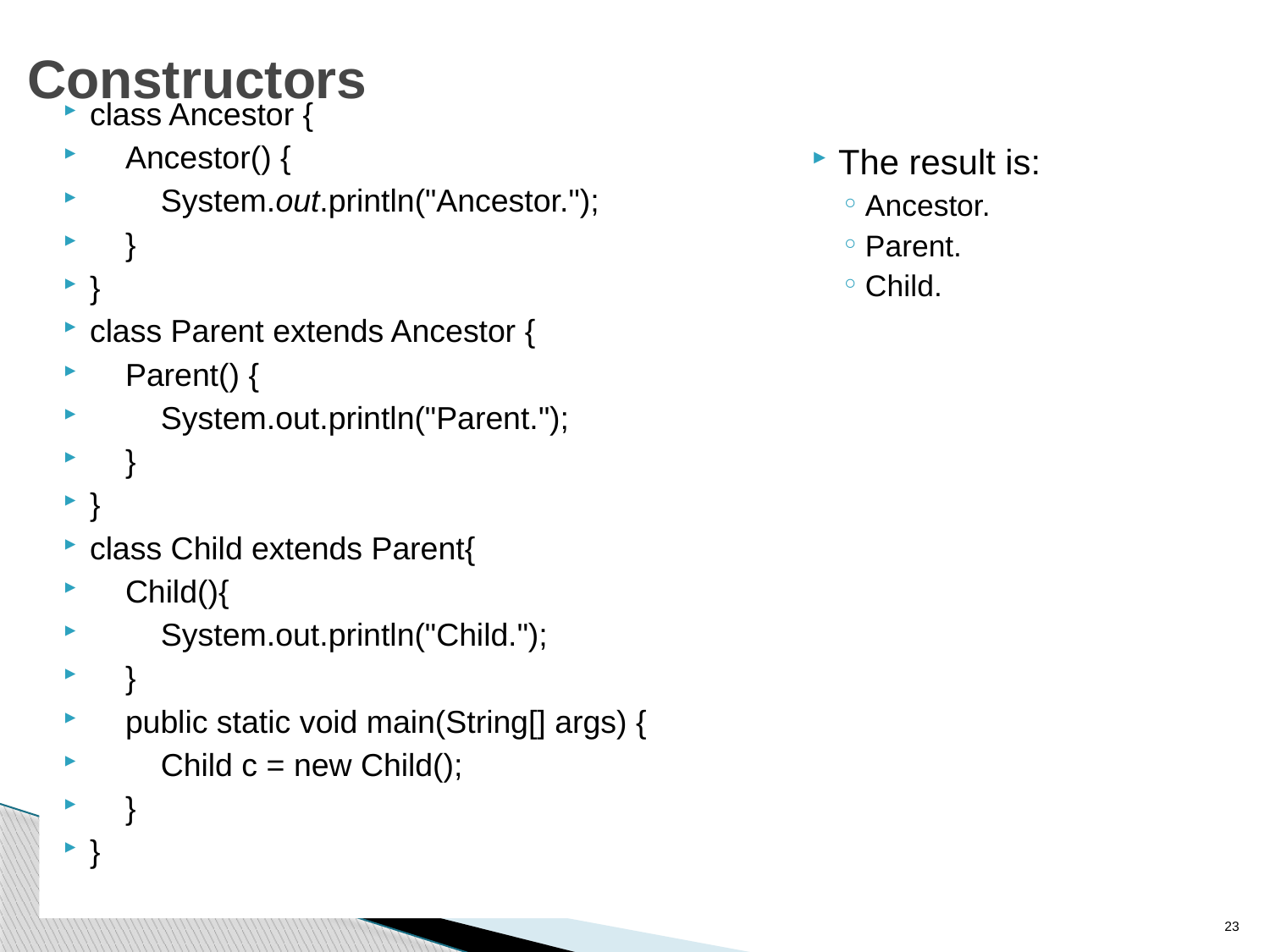

# Constructors
class Ancestor {
    Ancestor() {
        System.out.println("Ancestor.");
    }
}
class Parent extends Ancestor {
    Parent() {
        System.out.println("Parent.");
    }
}
class Child extends Parent{
    Child(){
        System.out.println("Child.");
    }
    public static void main(String[] args) {
        Child c = new Child();
    }
}

The result is:
Ancestor.
Parent.
Child.

23